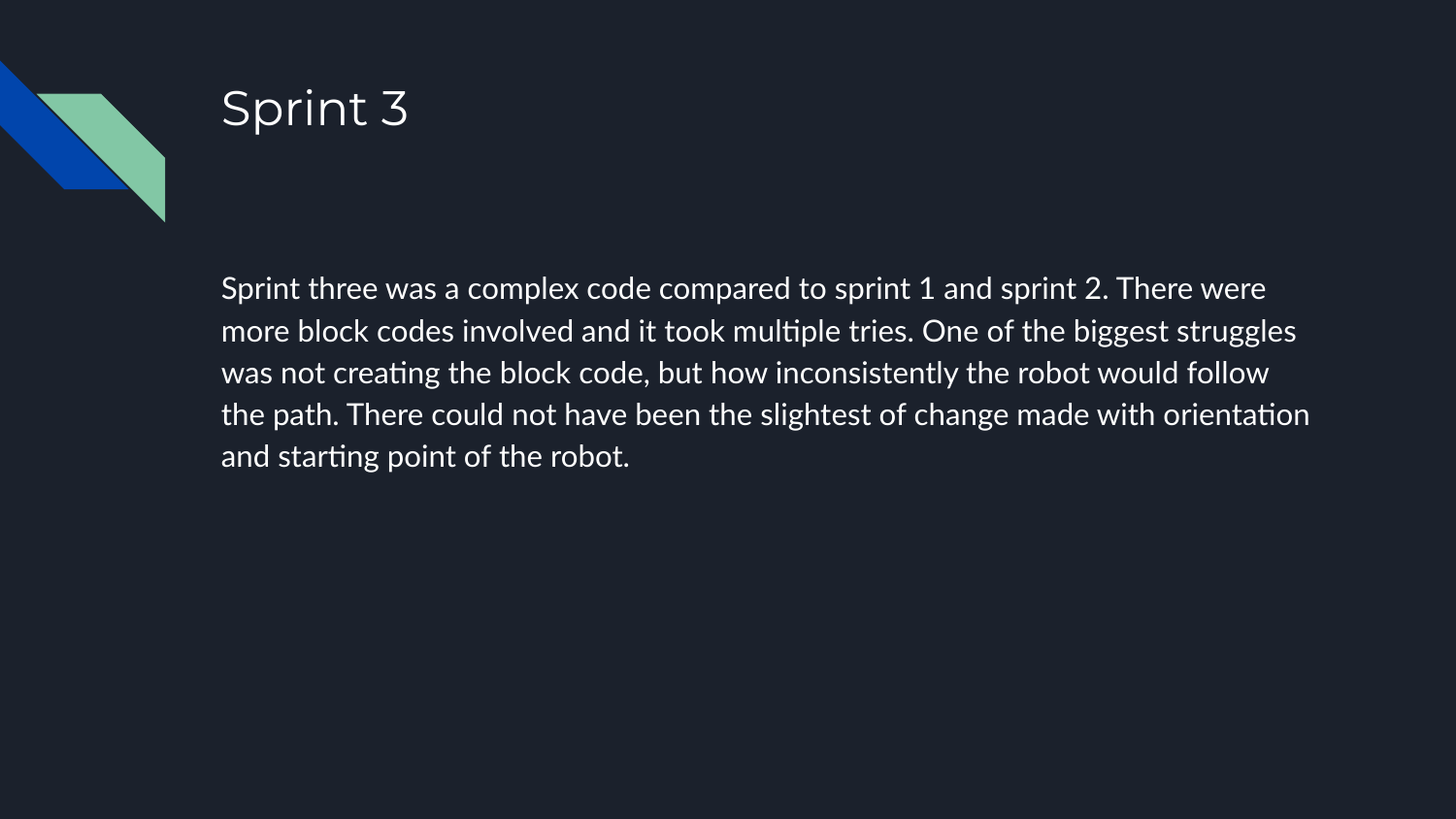

# Sprint 3
Sprint three was a complex code compared to sprint 1 and sprint 2. There were more block codes involved and it took multiple tries. One of the biggest struggles was not creating the block code, but how inconsistently the robot would follow the path. There could not have been the slightest of change made with orientation and starting point of the robot.